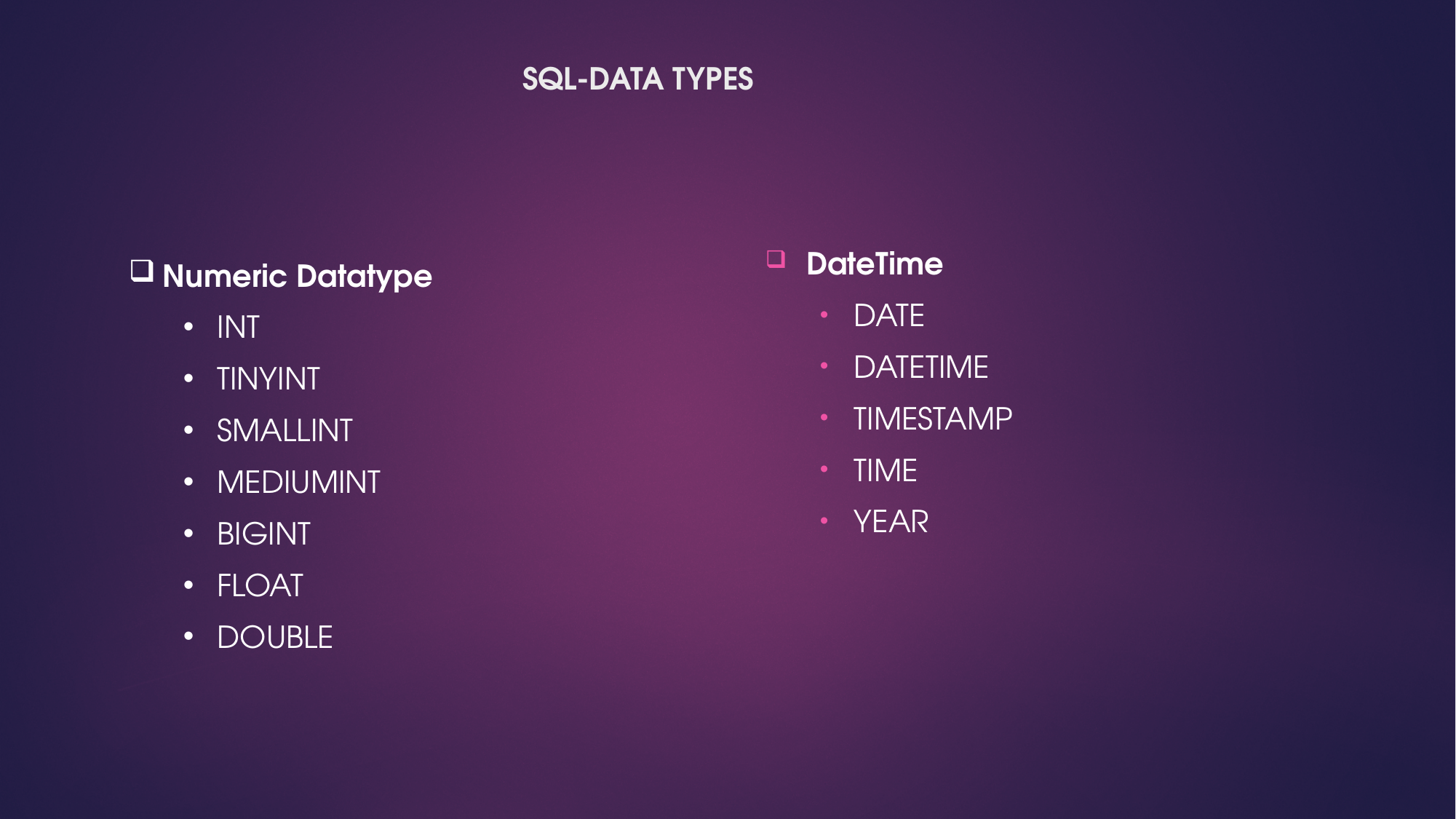

# SQL-DATA TYPES

DateTime
DATE
DATETIME
TIMESTAMP
TIME
YEAR
Numeric Datatype
INT
TINYINT
SMALLINT
MEDIUMINT
BIGINT
FLOAT
DOUBLE